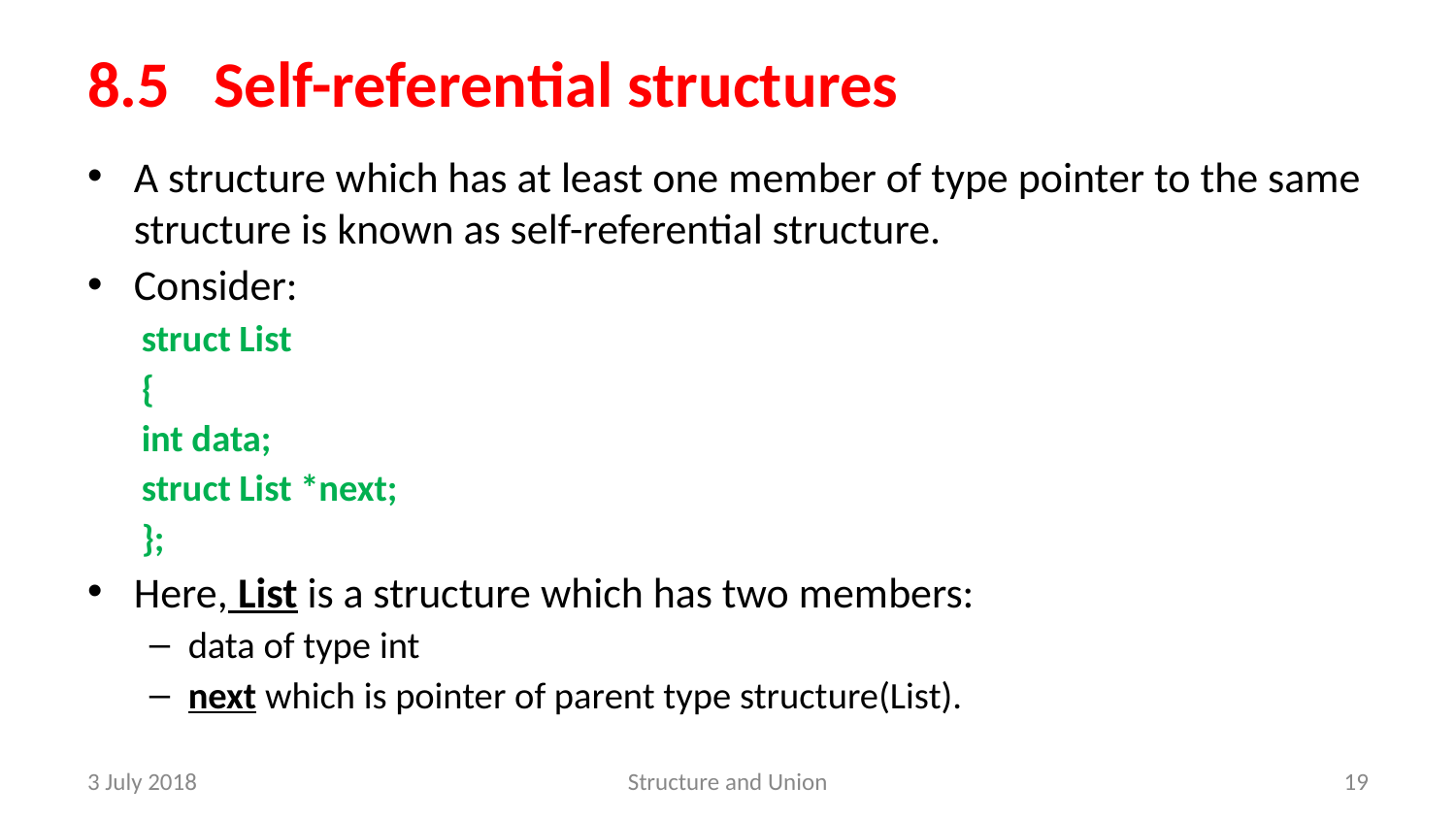

# 8.5   Self-referential structures
A structure which has at least one member of type pointer to the same structure is known as self-referential structure.
Consider:
struct List
{
	int data;
	struct List *next;
};
Here, List is a structure which has two members:
data of type int
next which is pointer of parent type structure(List).

3 July 2018
Structure and Union
19